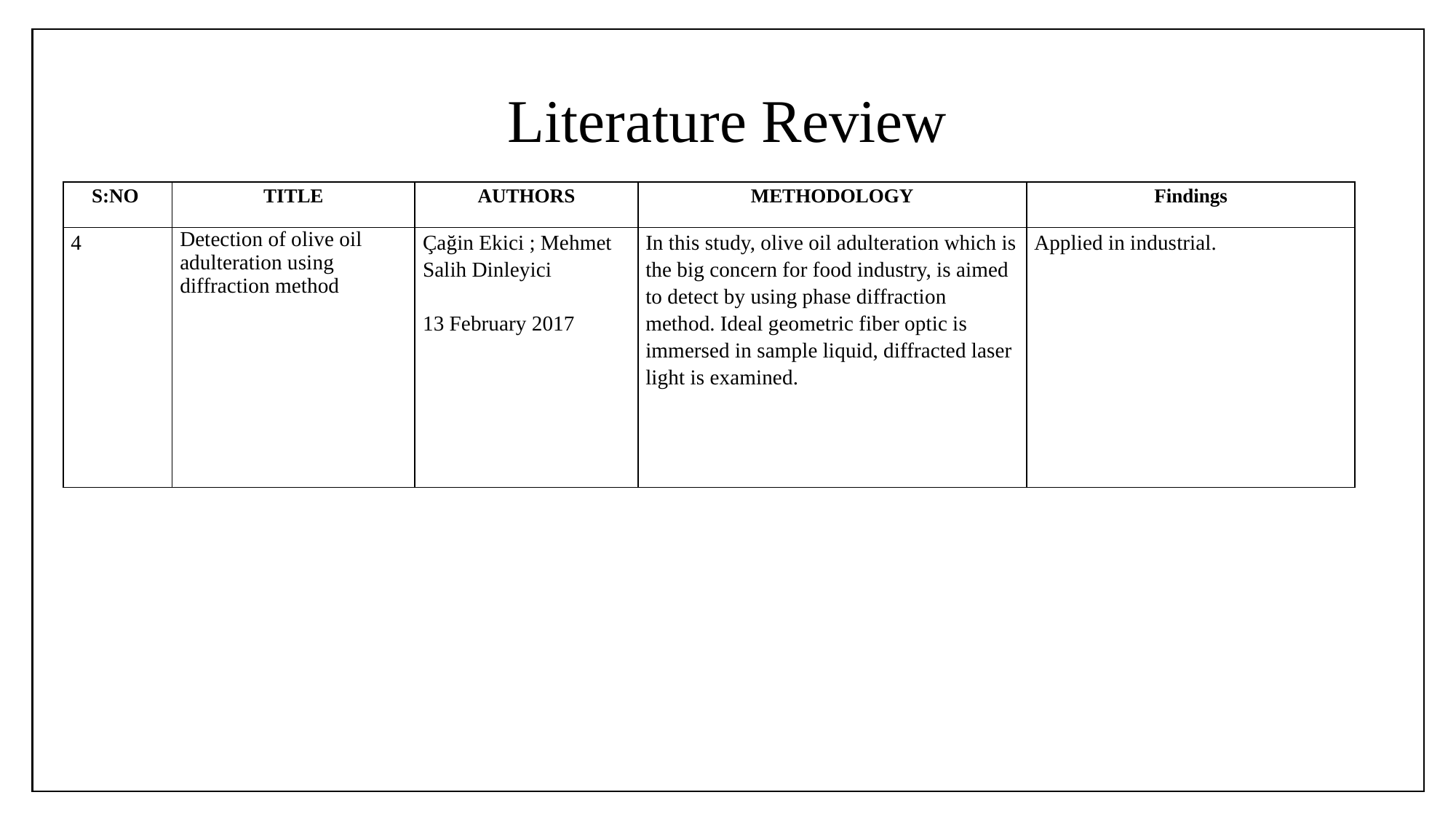

# Literature Review
| S:NO | TITLE | AUTHORS | METHODOLOGY | Findings |
| --- | --- | --- | --- | --- |
| 4 | Detection of olive oil adulteration using diffraction method | Çağin Ekici ; Mehmet Salih Dinleyici 13 February 2017 | In this study, olive oil adulteration which is the big concern for food industry, is aimed to detect by using phase diffraction method. Ideal geometric fiber optic is immersed in sample liquid, diffracted laser light is examined. | Applied in industrial. |